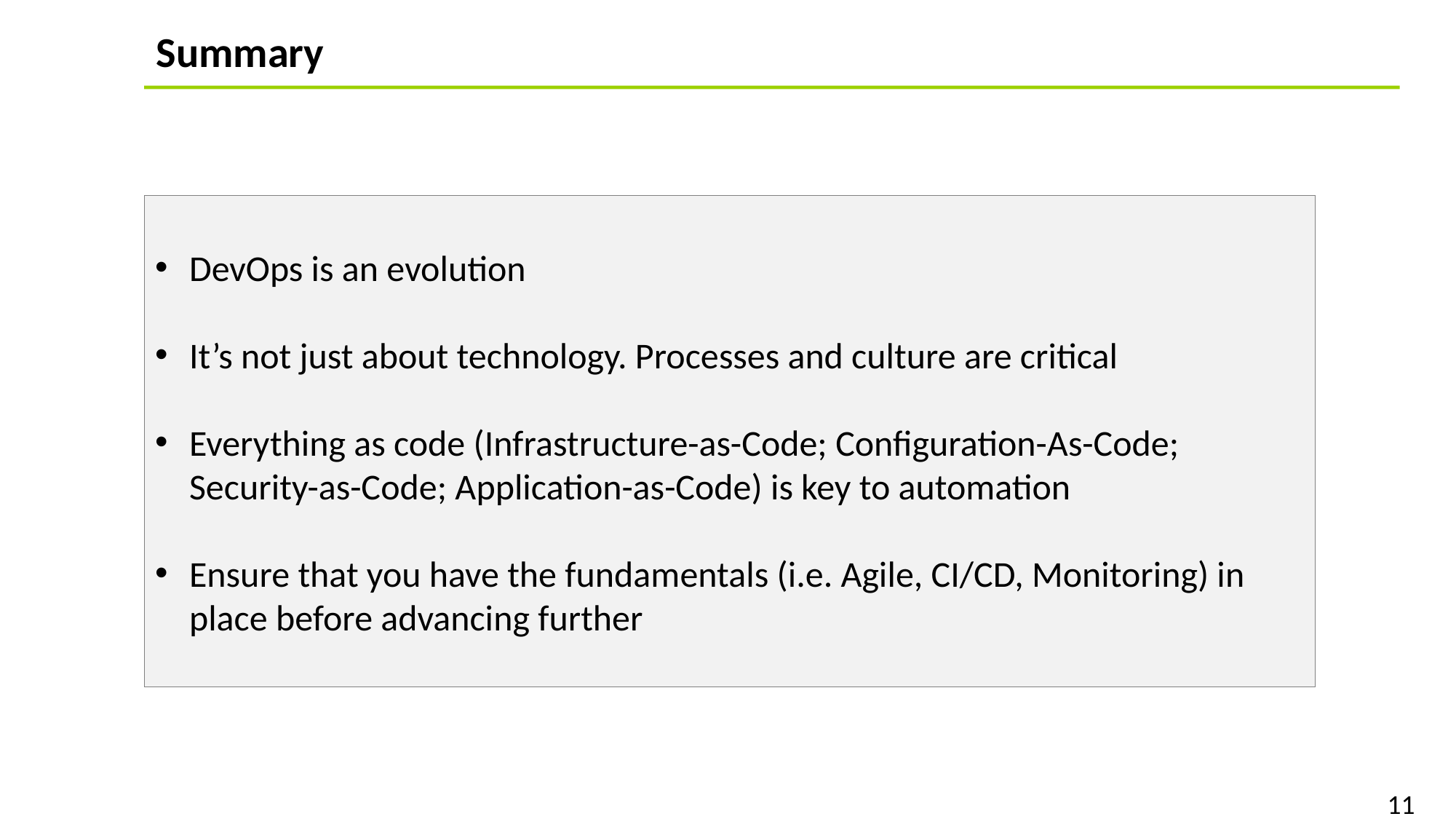

Summary

DevOps is an evolution

It’s not just about technology. Processes and culture are critical

Everything as code (Infrastructure-as-Code; Configuration-As-Code; Security-as-Code; Application-as-Code) is key to automation

Ensure that you have the fundamentals (i.e. Agile, CI/CD, Monitoring) in place before advancing further